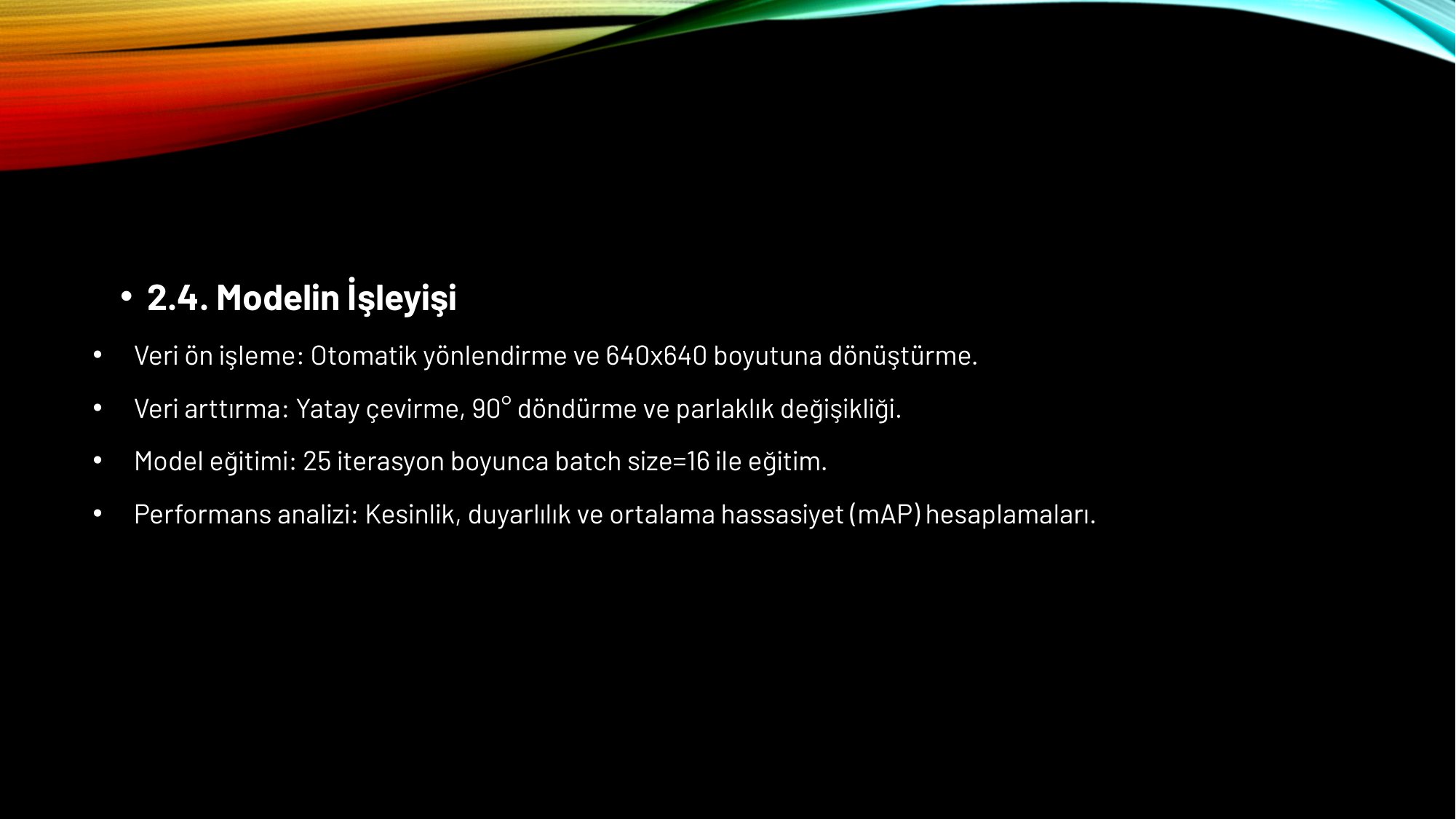

2.4. Modelin İşleyişi
Veri ön işleme: Otomatik yönlendirme ve 640x640 boyutuna dönüştürme.
Veri arttırma: Yatay çevirme, 90° döndürme ve parlaklık değişikliği.
Model eğitimi: 25 iterasyon boyunca batch size=16 ile eğitim.
Performans analizi: Kesinlik, duyarlılık ve ortalama hassasiyet (mAP) hesaplamaları.